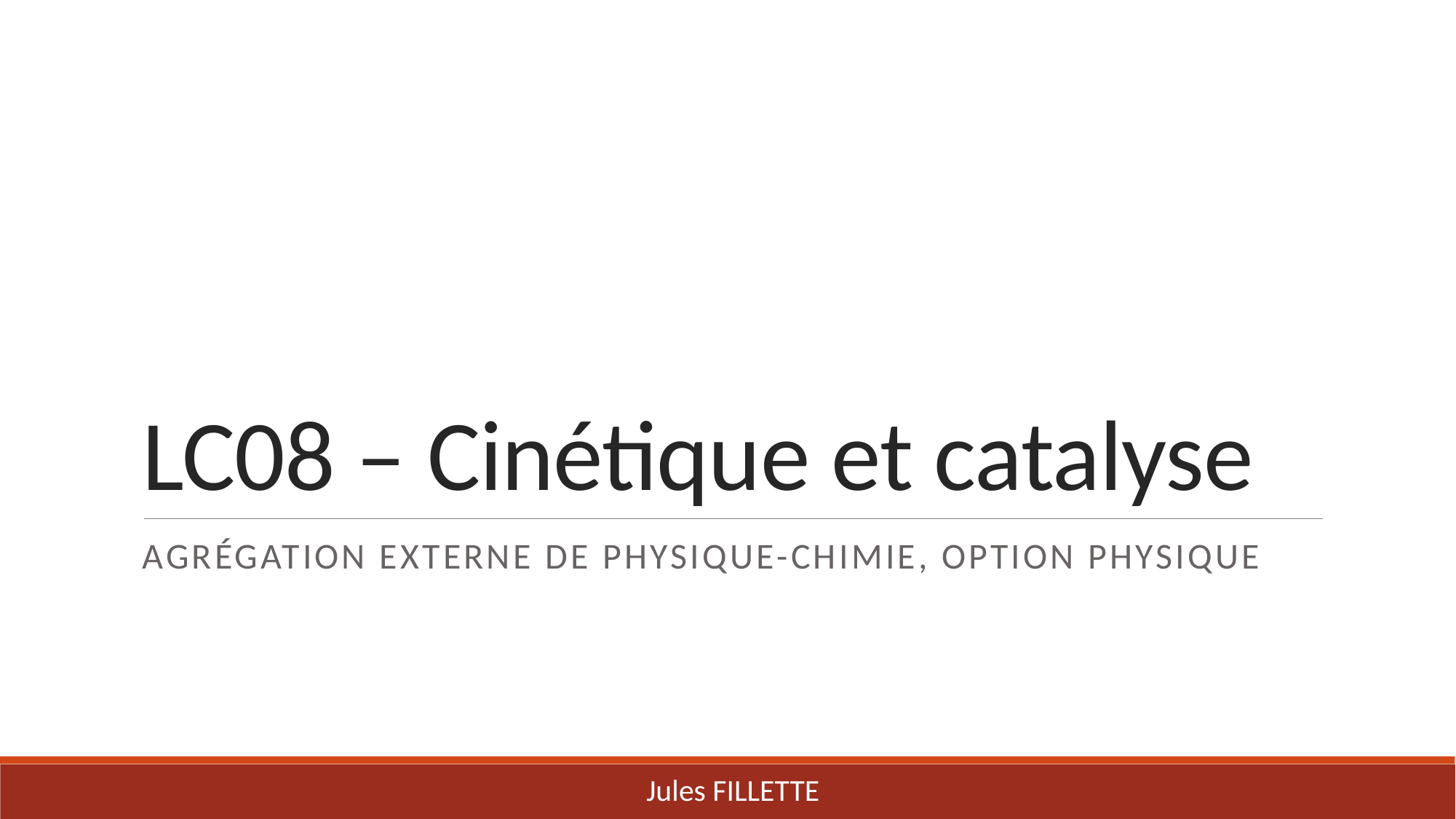

# LC08 – Cinétique et catalyse
Agrégation externe de Physique-chimie, option Physique
Jules FILLETTE